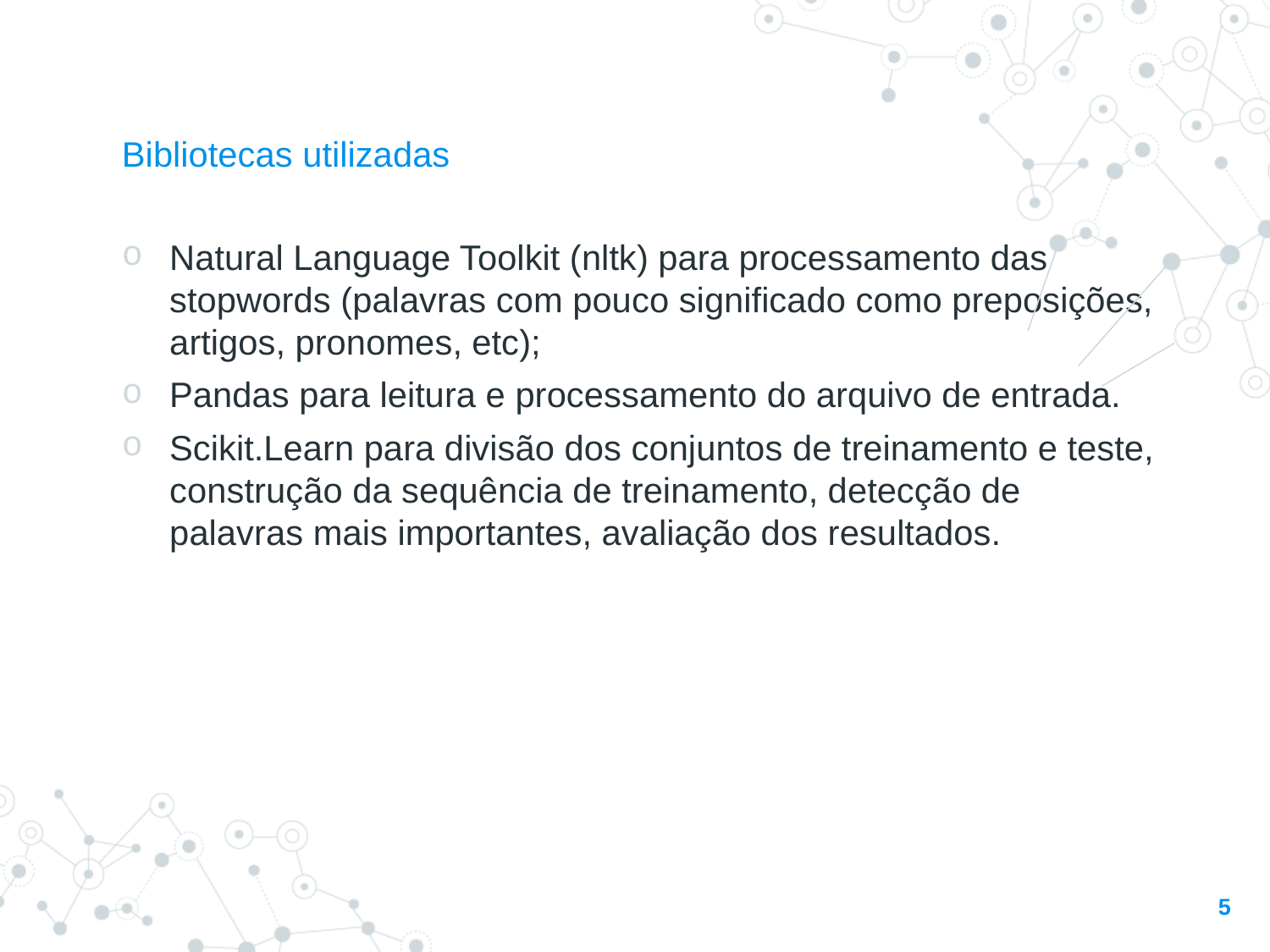

# Bibliotecas utilizadas
Natural Language Toolkit (nltk) para processamento das stopwords (palavras com pouco significado como preposições, artigos, pronomes, etc);
Pandas para leitura e processamento do arquivo de entrada.
Scikit.Learn para divisão dos conjuntos de treinamento e teste, construção da sequência de treinamento, detecção de palavras mais importantes, avaliação dos resultados.
5